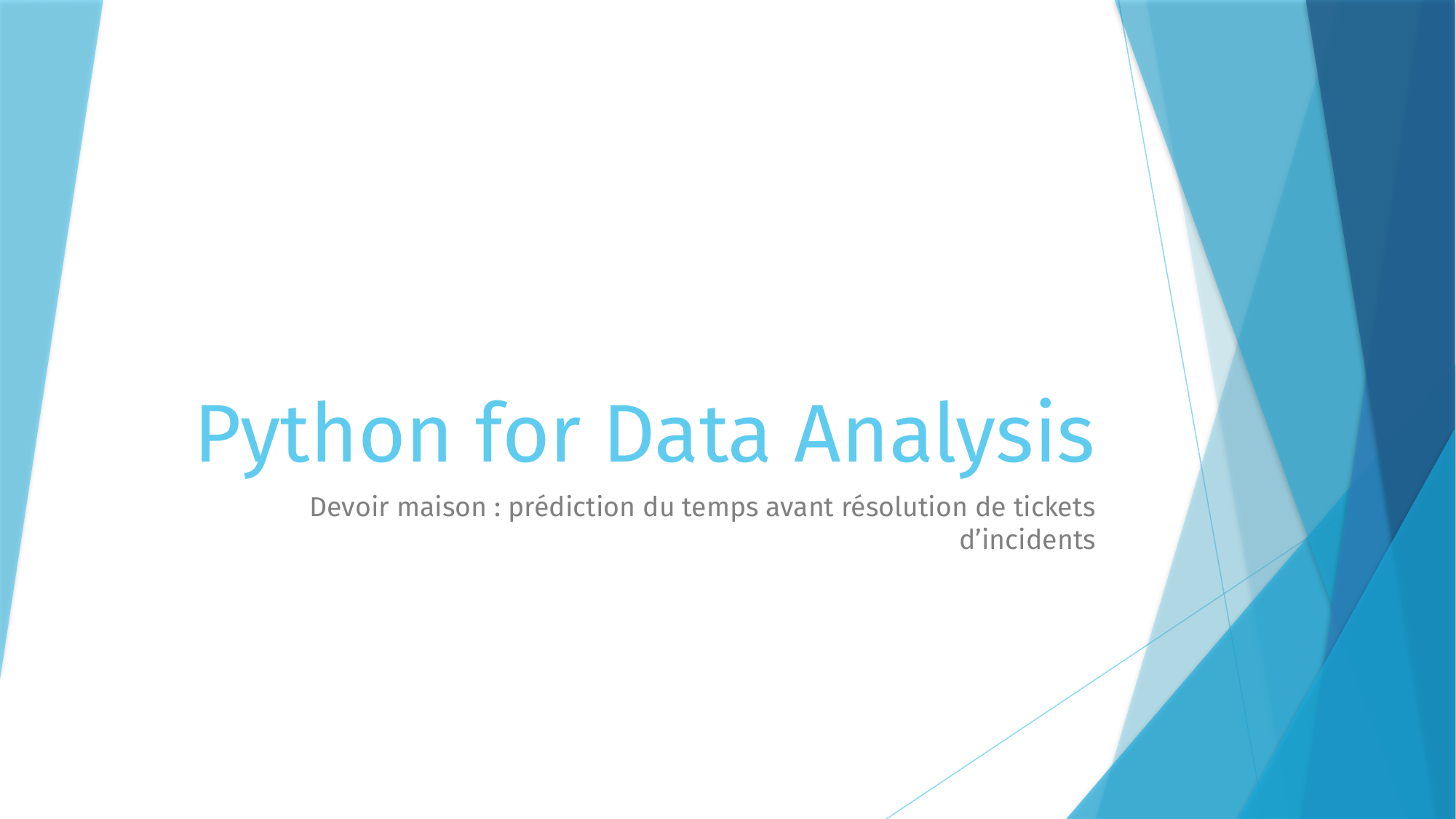

# Python for Data Analysis
Devoir maison : prédiction du temps avant résolution de tickets d’incidents